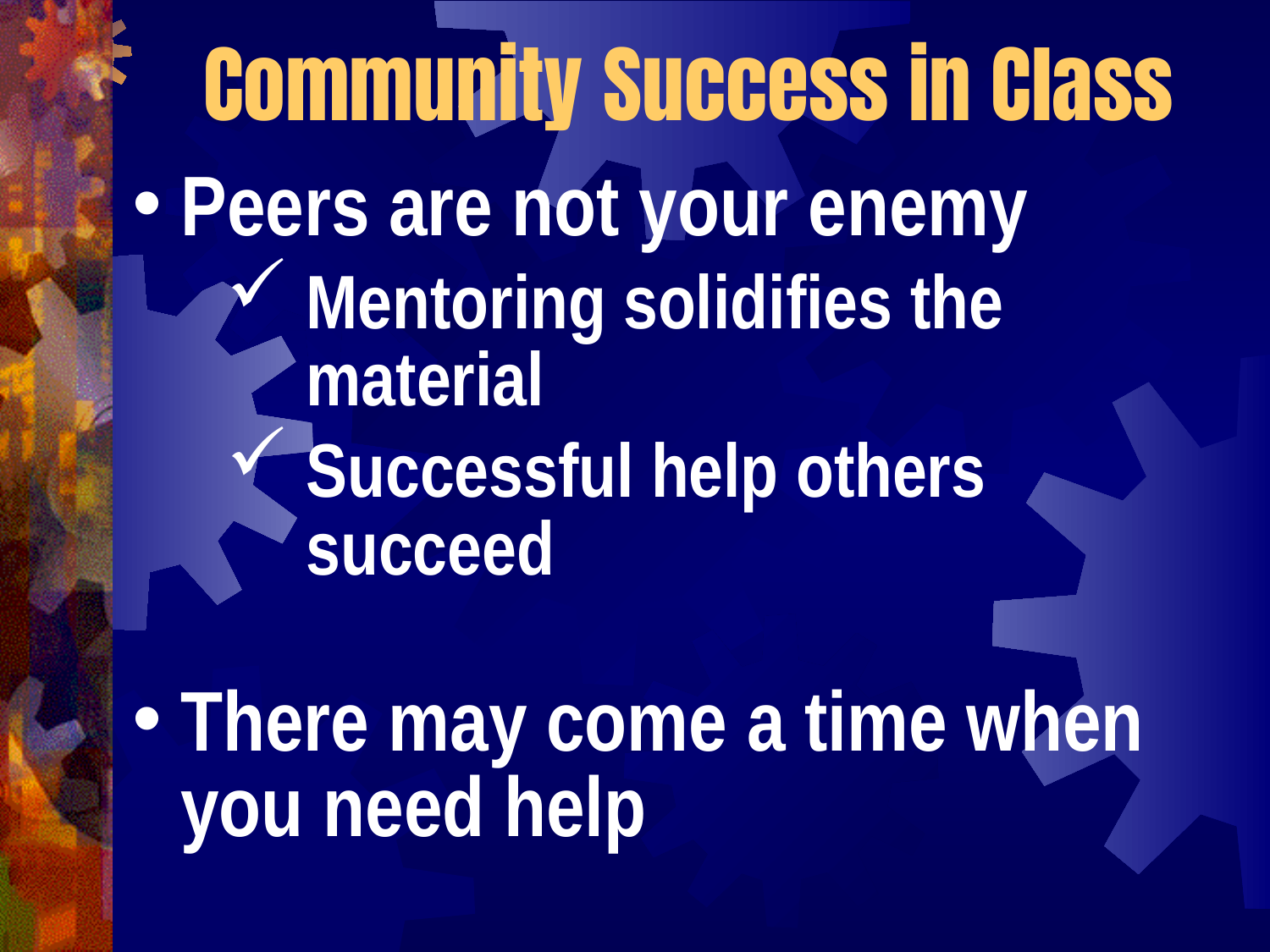

Community Success in Class
Peers are not your enemy
Mentoring solidifies the material
Successful help others succeed
There may come a time when you need help